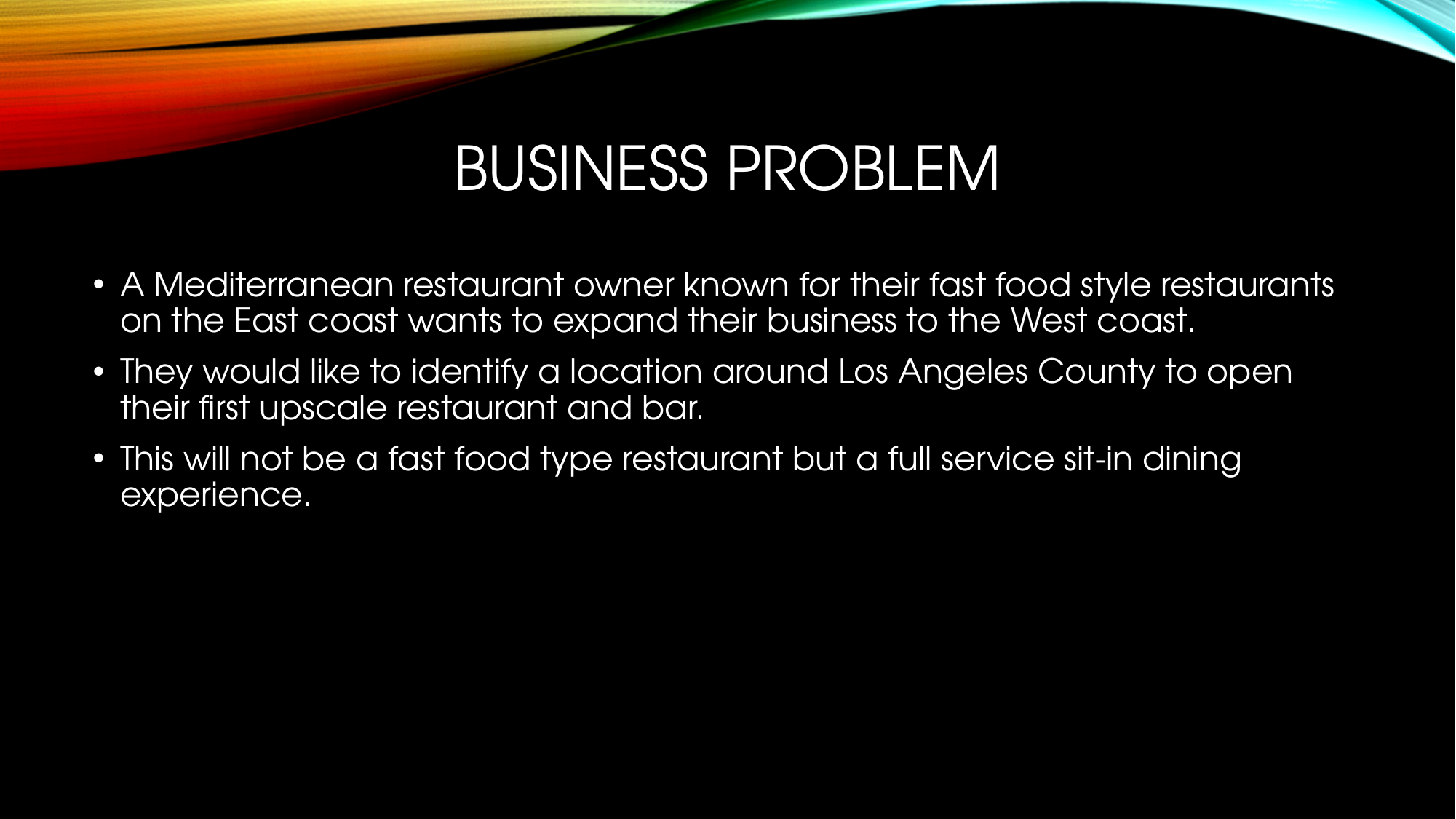

# Business Problem
A Mediterranean restaurant owner known for their fast food style restaurants on the East coast wants to expand their business to the West coast.
They would like to identify a location around Los Angeles County to open their first upscale restaurant and bar.
This will not be a fast food type restaurant but a full service sit-in dining experience.